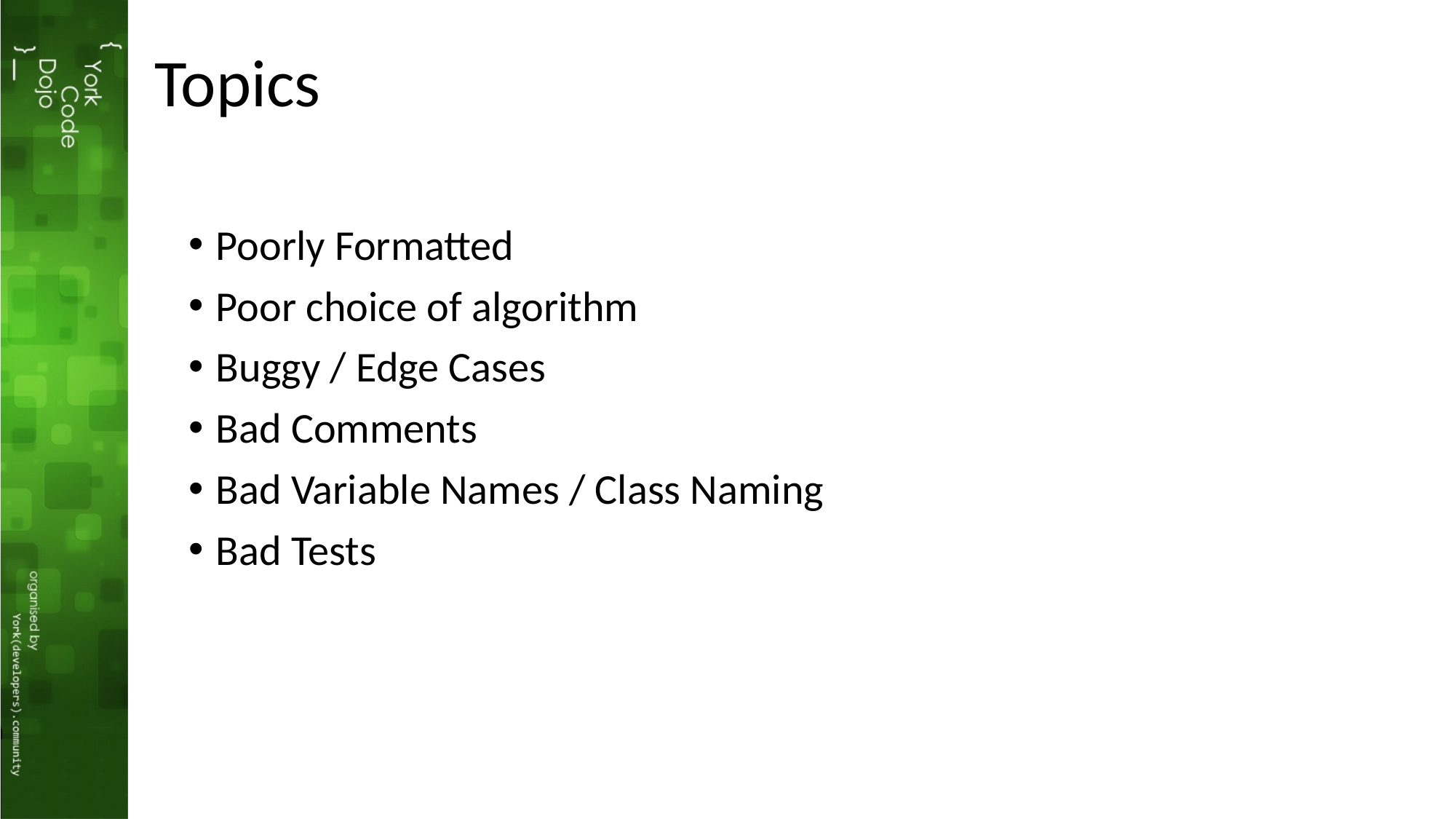

# Topics
Poorly Formatted
Poor choice of algorithm
Buggy / Edge Cases
Bad Comments
Bad Variable Names / Class Naming
Bad Tests